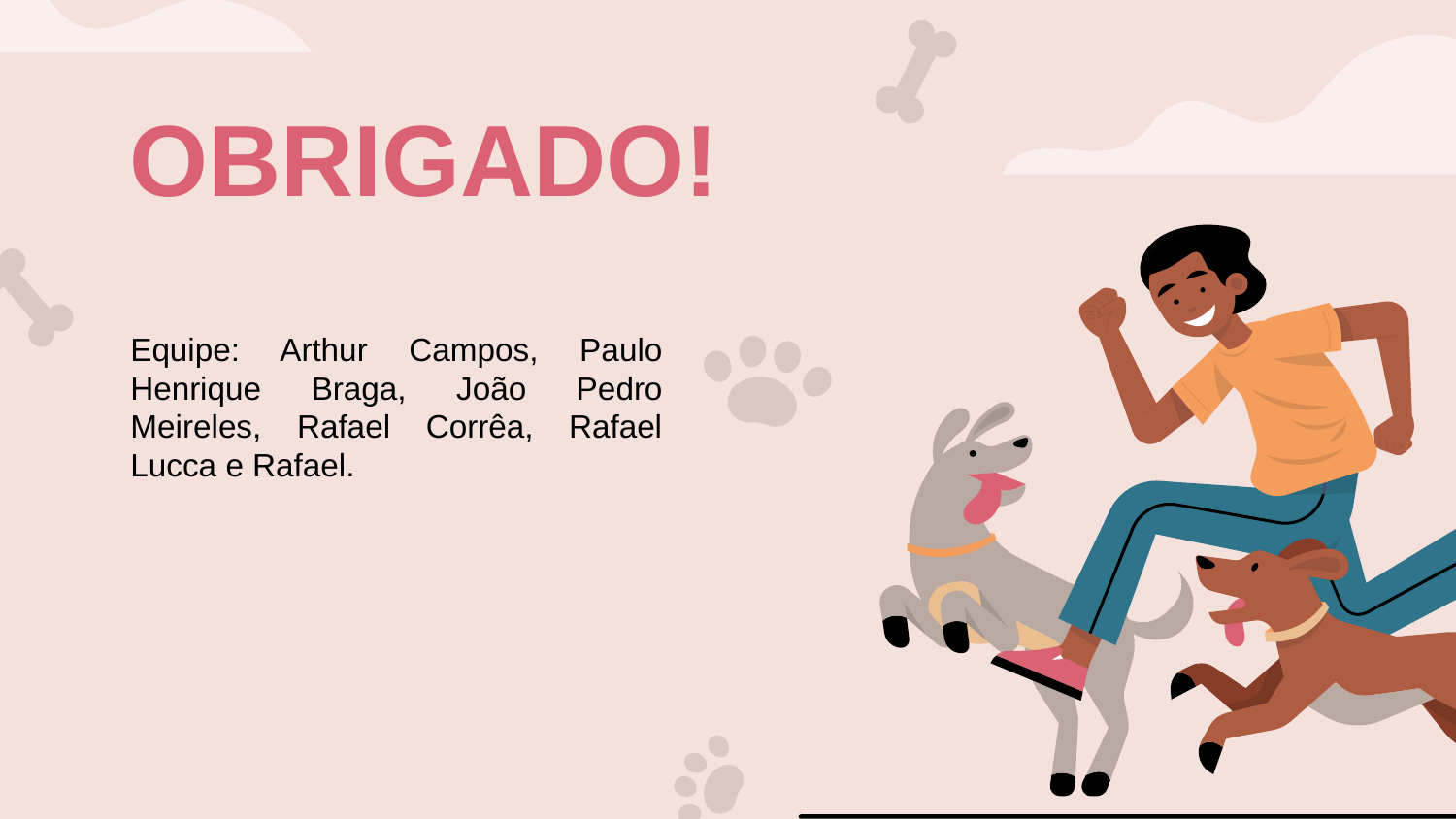

# OBRIGADO!

Equipe: Arthur Campos, Paulo Henrique Braga, João Pedro Meireles, Rafael Corrêa, Rafael Lucca e Rafael.